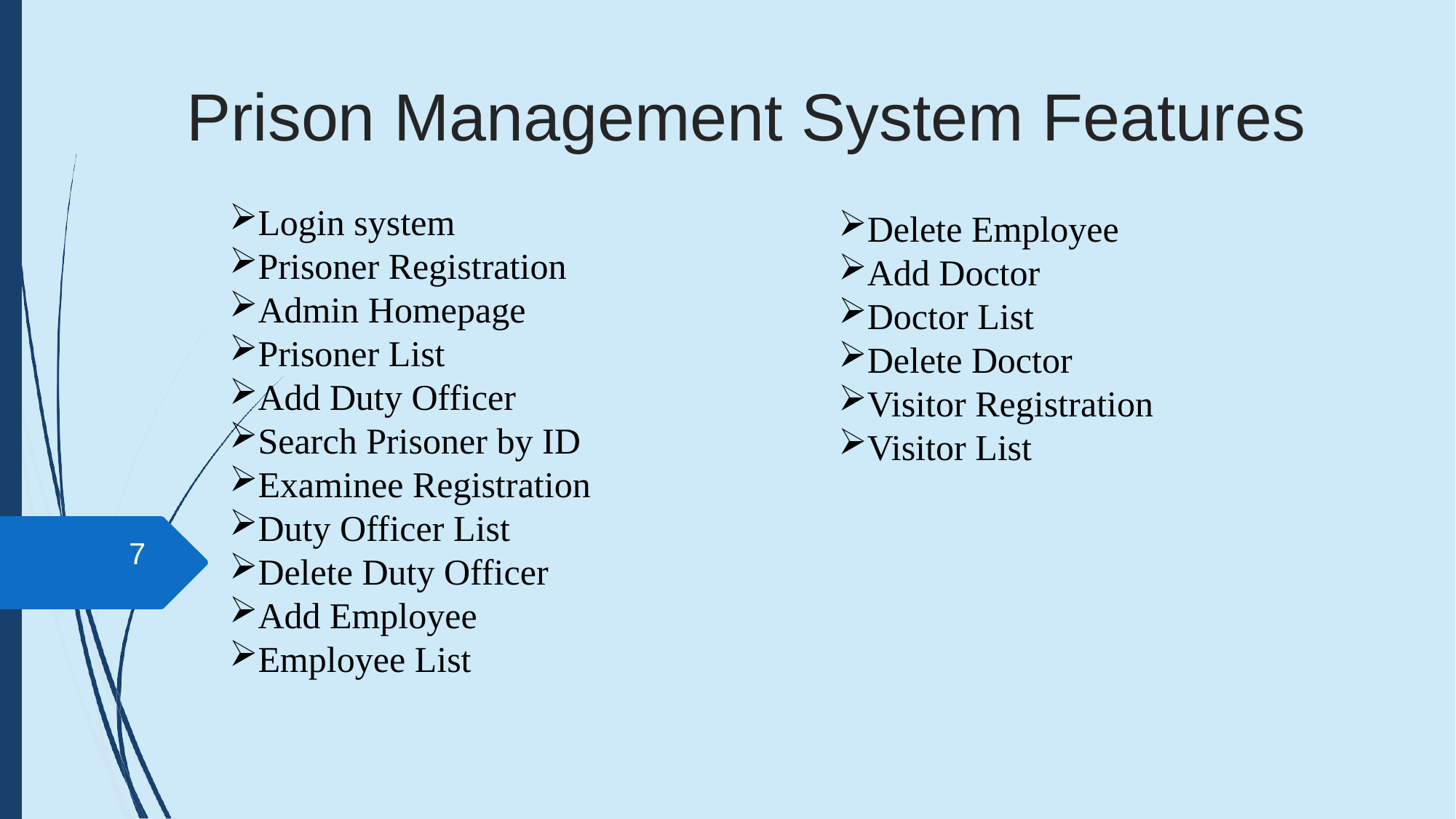

# Prison Management System Features
Login system
Prisoner Registration
Admin Homepage
Prisoner List
Add Duty Officer
Search Prisoner by ID
Examinee Registration
Duty Officer List
Delete Duty Officer
Add Employee
Employee List
Delete Employee
Add Doctor
Doctor List
Delete Doctor
Visitor Registration
Visitor List
  7